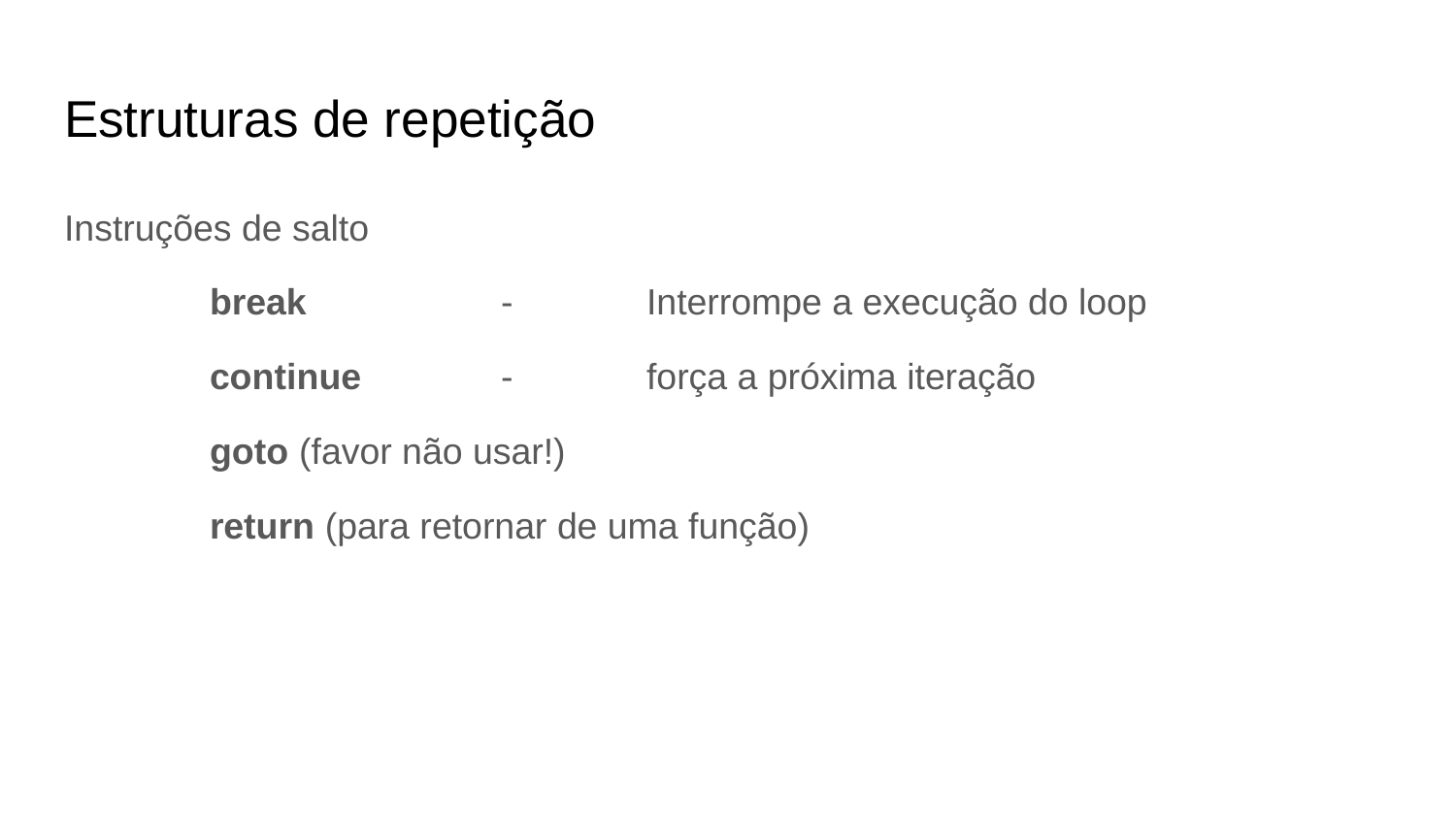

# Estruturas de repetição
Instruções de salto
	break		-	Interrompe a execução do loop
	continue	-	força a próxima iteração
	goto (favor não usar!)
	return (para retornar de uma função)